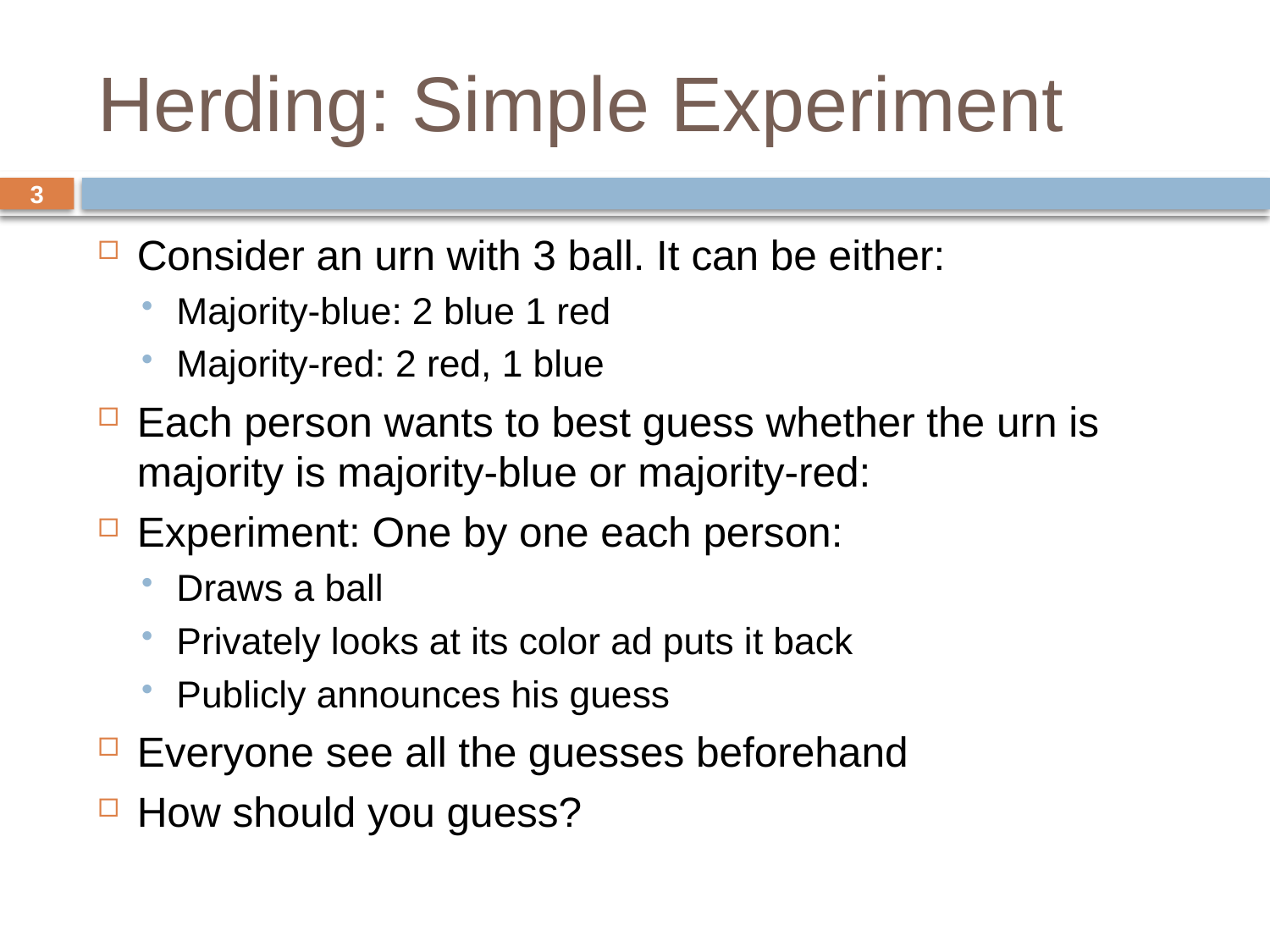

# Herding: Simple Experiment
3
Consider an urn with 3 ball. It can be either:
Majority-blue: 2 blue 1 red
Majority-red: 2 red, 1 blue
Each person wants to best guess whether the urn is majority is majority-blue or majority-red:
Experiment: One by one each person:
Draws a ball
Privately looks at its color ad puts it back
Publicly announces his guess
Everyone see all the guesses beforehand
How should you guess?